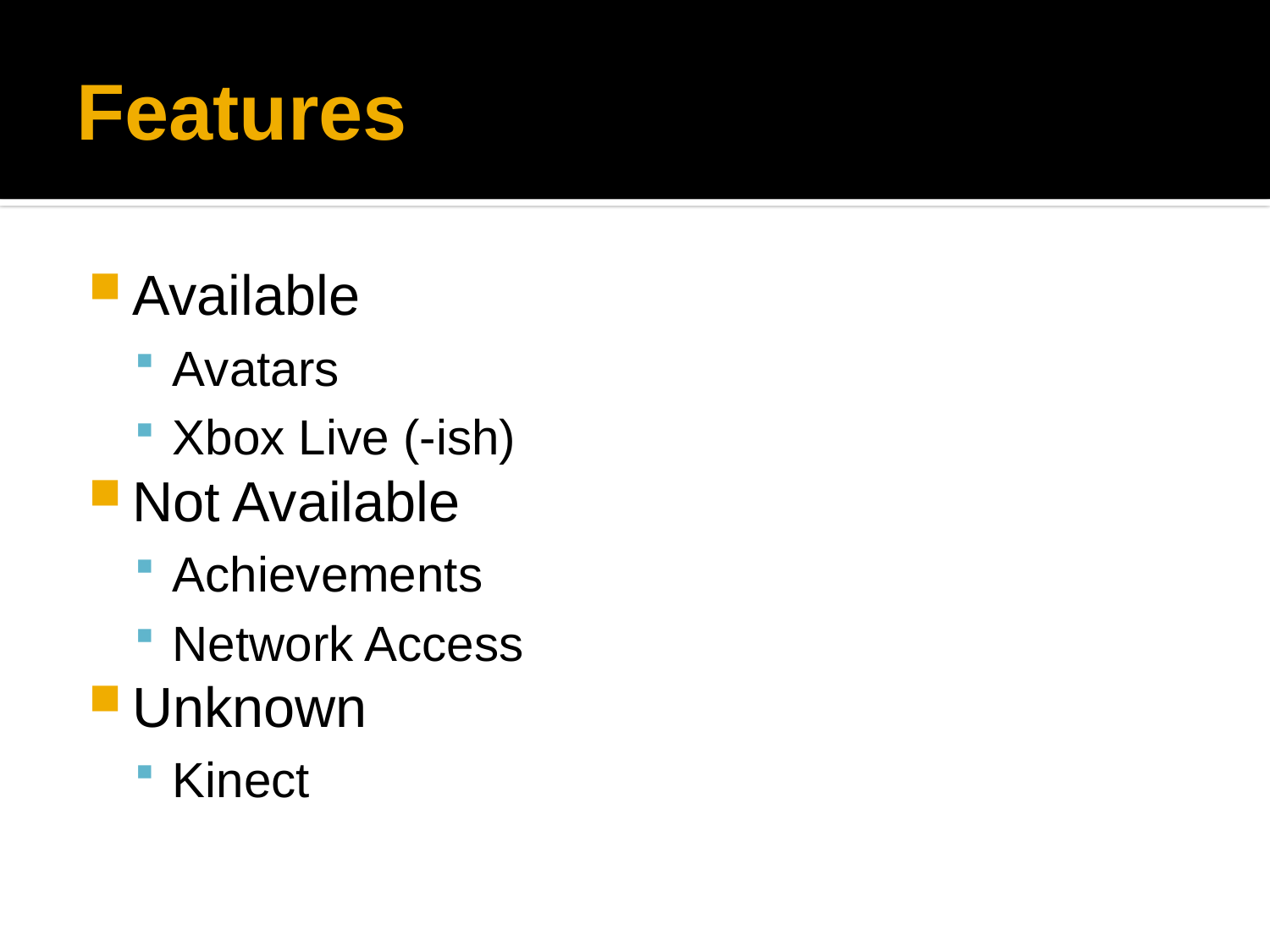

# Features
Available
Avatars
Xbox Live (-ish)
Not Available
Achievements
Network Access
Unknown
Kinect